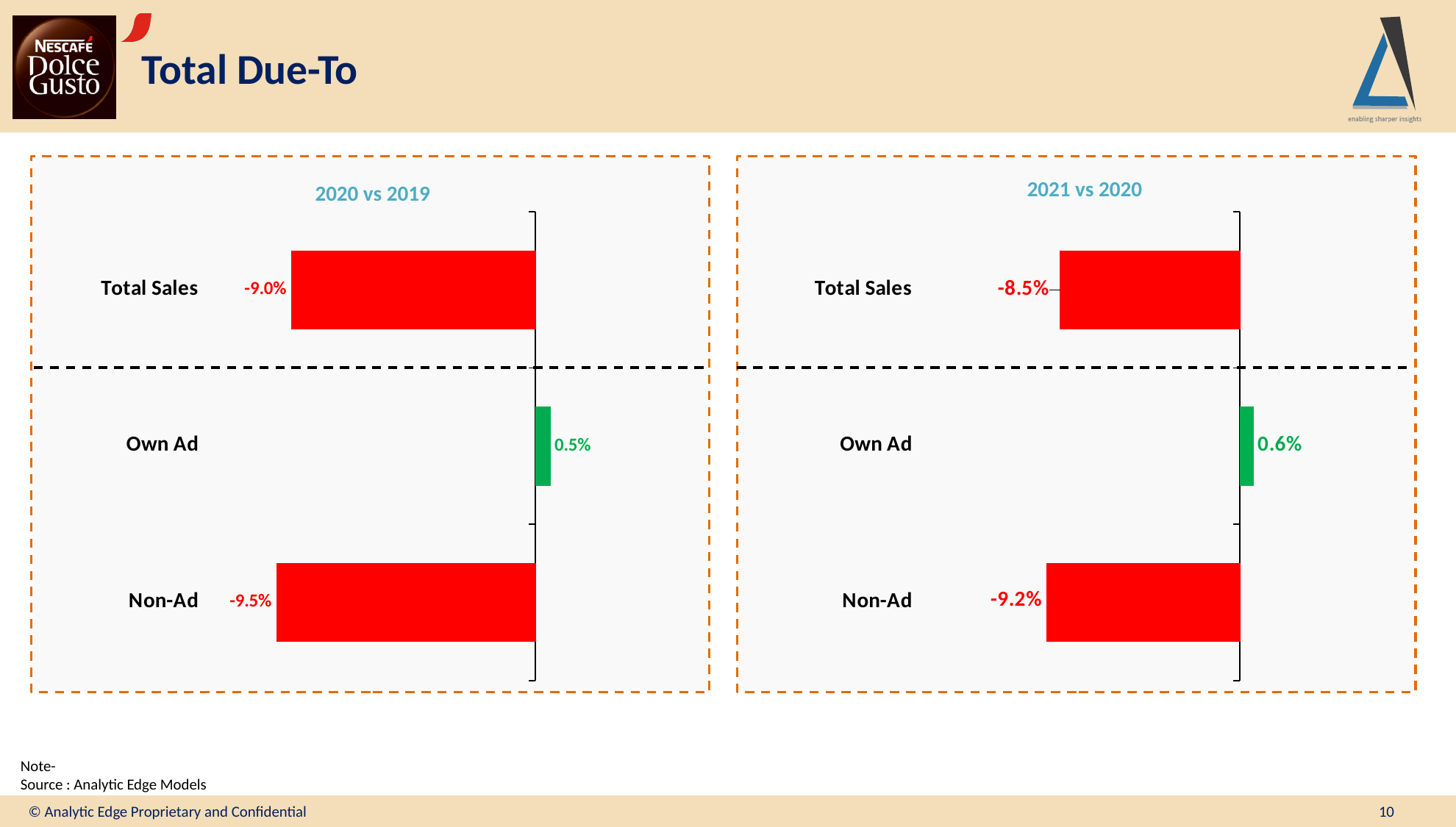

# Total Due-To

### Chart

| Category | Year 2 vs Year 1 |
|---|---|
| Total Sales | -0.08990166120867071 |
| Own Ad | 0.00548754793084167 |
| Non-Ad | -0.0953892091395124 |

### Chart

| Category | Year 2 vs Year 1 |
|---|---|
| Total Sales | -0.08529618239330883 |
| Own Ad | 0.006286086072154509 |
| Non-Ad | -0.09158226846546334 |

 2021 vs 2020
 2020 vs 2019
Note-
Source : Analytic Edge Models
© Analytic Edge Proprietary and Confidential
10